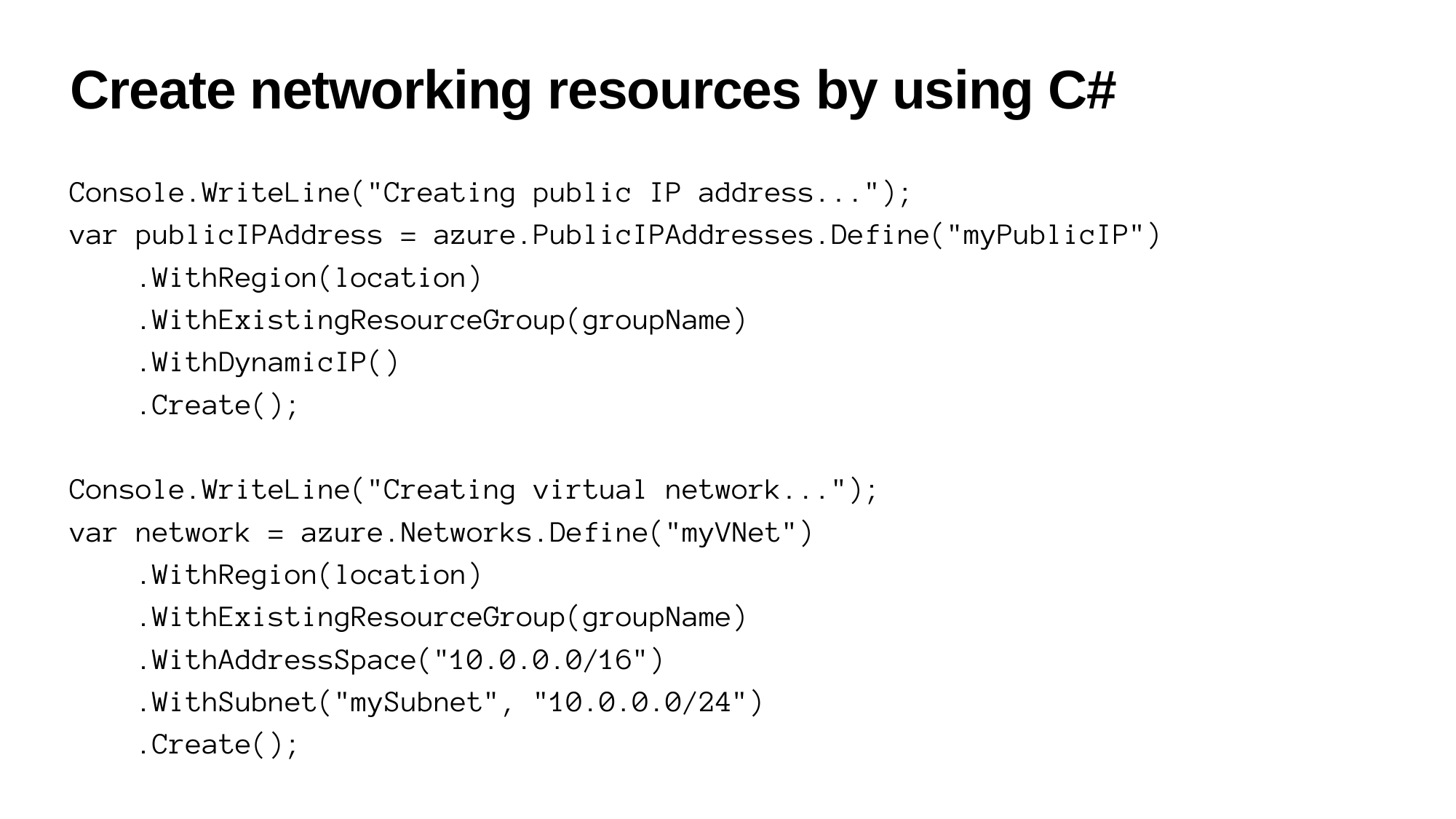

# Create networking resources by using C#
Console.WriteLine("Creating public IP address...");
var publicIPAddress = azure.PublicIPAddresses.Define("myPublicIP")
    .WithRegion(location)
    .WithExistingResourceGroup(groupName)
    .WithDynamicIP()
    .Create();

Console.WriteLine("Creating virtual network...");
var network = azure.Networks.Define("myVNet")
    .WithRegion(location)
    .WithExistingResourceGroup(groupName)
    .WithAddressSpace("10.0.0.0/16")
    .WithSubnet("mySubnet", "10.0.0.0/24")
    .Create();